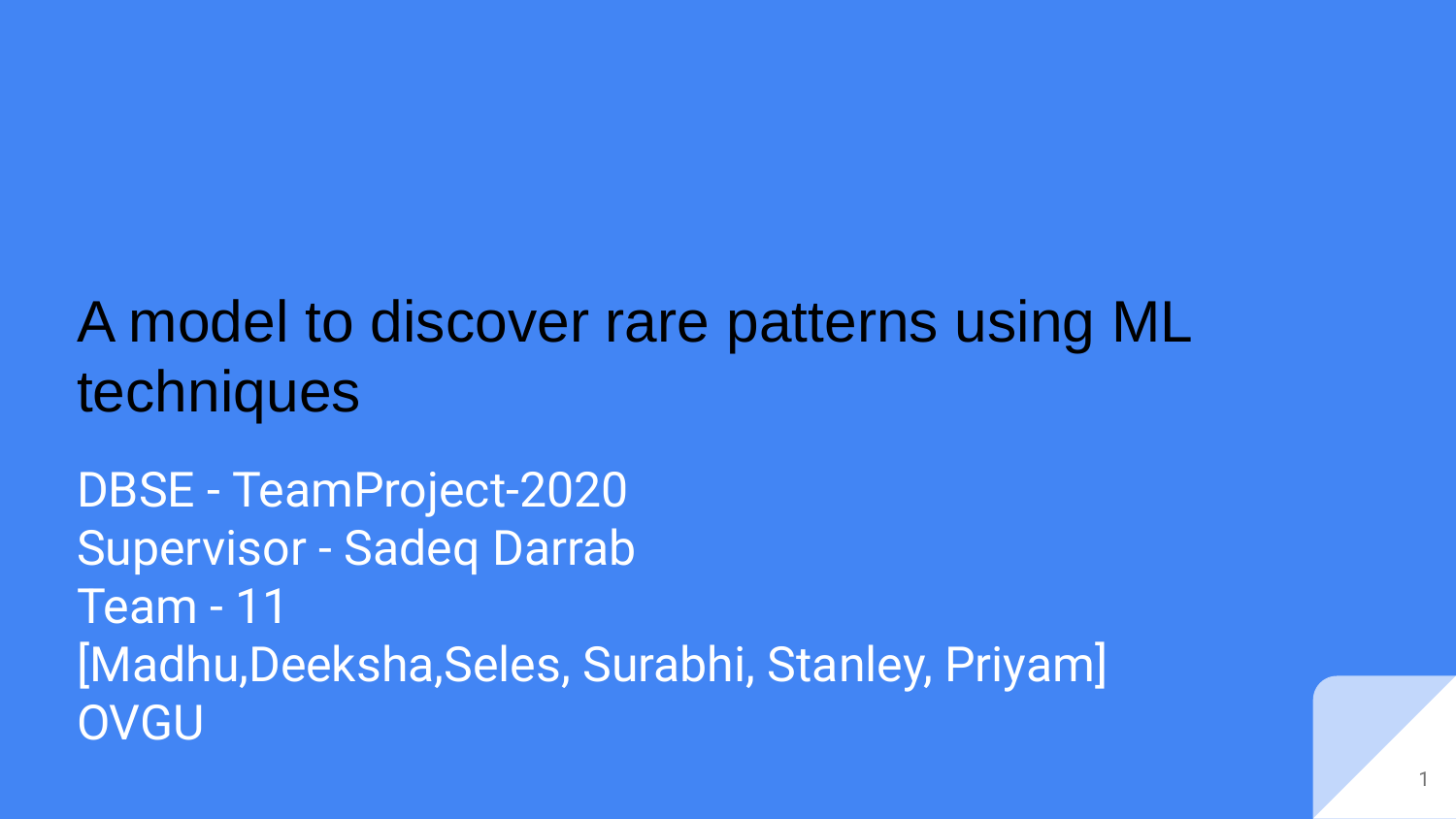

# A model to discover rare patterns using ML techniques
DBSE - TeamProject-2020
Supervisor - Sadeq Darrab
Team - 11
[Madhu,Deeksha,Seles, Surabhi, Stanley, Priyam]
OVGU
1